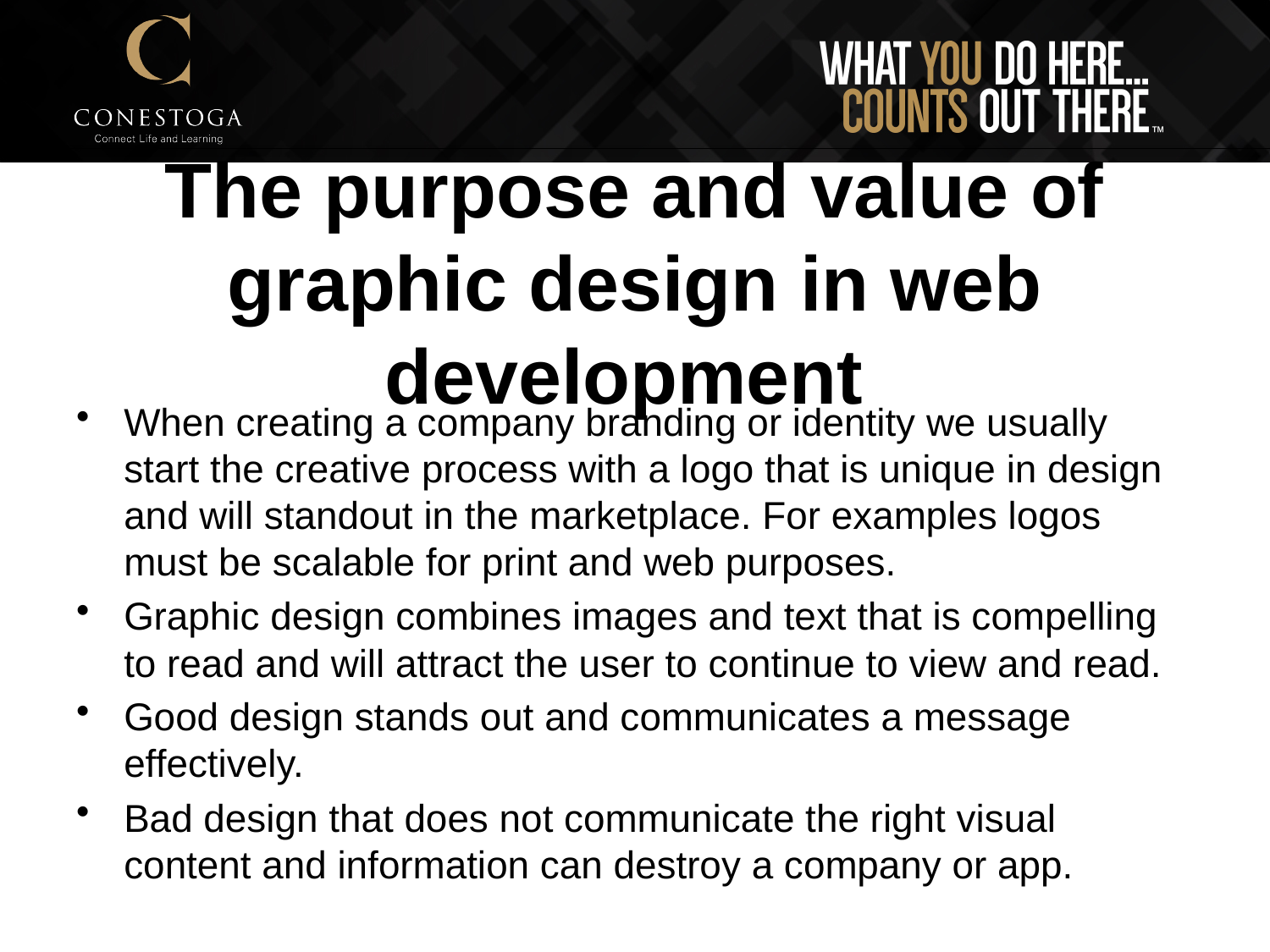

# The purpose and value of graphic design in web development (cont’d, 2)

The purpose and value of graphic design in web development
When creating a company branding or identity we usually start the creative process with a logo that is unique in design and will standout in the marketplace. For examples logos must be scalable for print and web purposes.
Graphic design combines images and text that is compelling to read and will attract the user to continue to view and read.
Good design stands out and communicates a message effectively.
Bad design that does not communicate the right visual content and information can destroy a company or app.